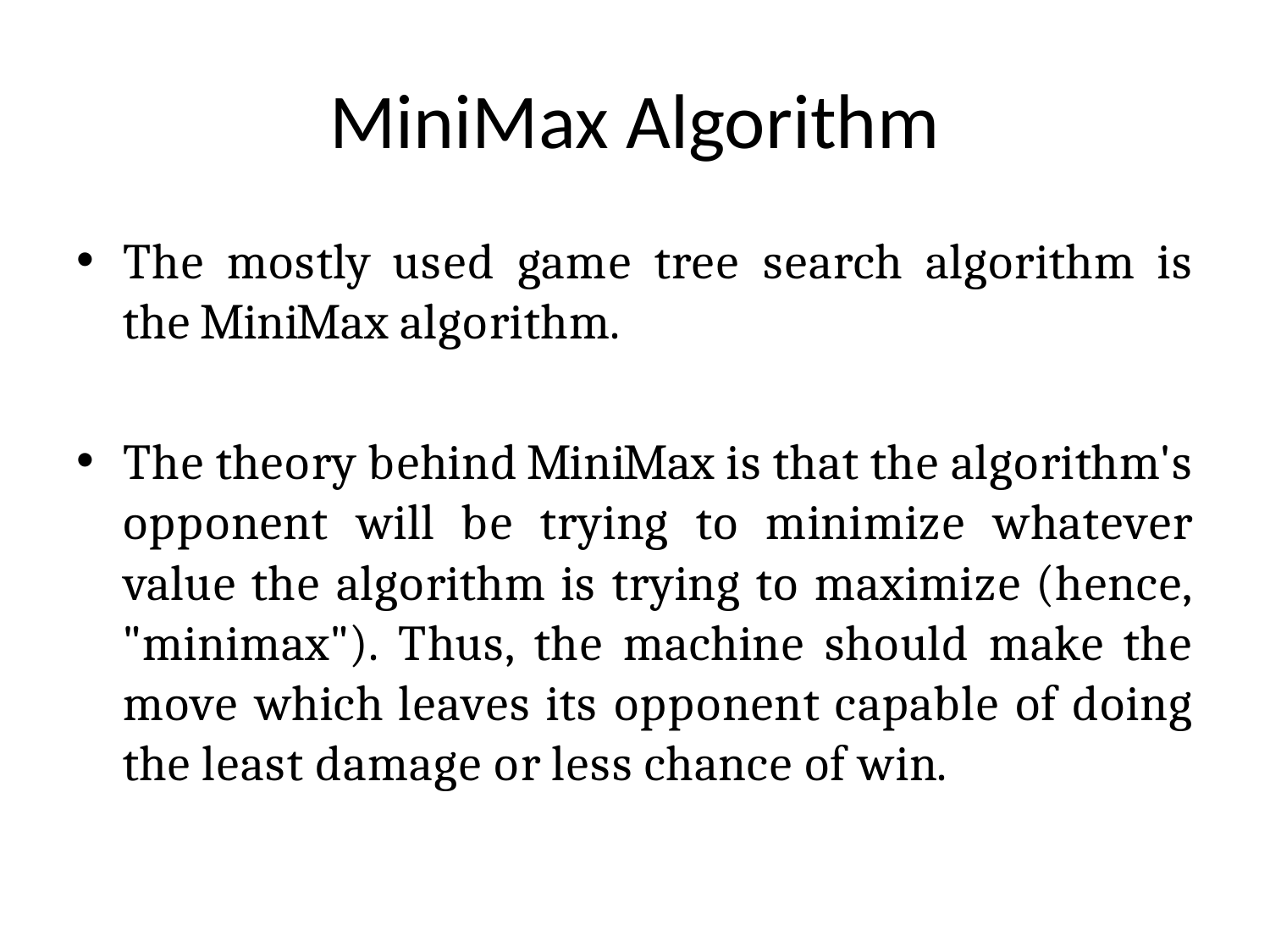

# MiniMax Algorithm
The mostly used game tree search algorithm is the MiniMax algorithm.

The theory behind MiniMax is that the algorithm's opponent will be trying to minimize whatever value the algorithm is trying to maximize (hence, "minimax"). Thus, the machine should make the move which leaves its opponent capable of doing the least damage or less chance of win.